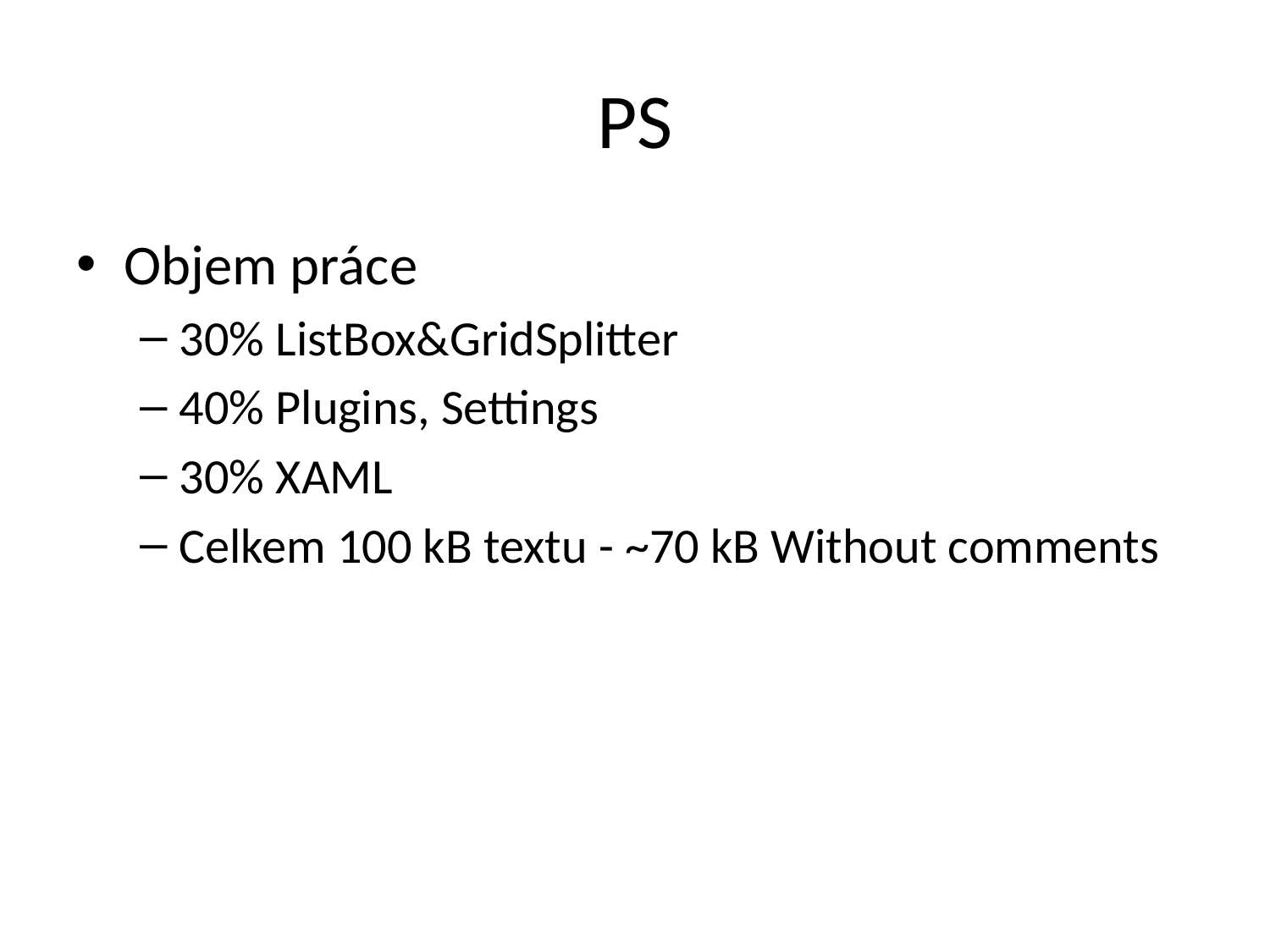

# PS
Objem práce
30% ListBox&GridSplitter
40% Plugins, Settings
30% XAML
Celkem 100 kB textu - ~70 kB Without comments